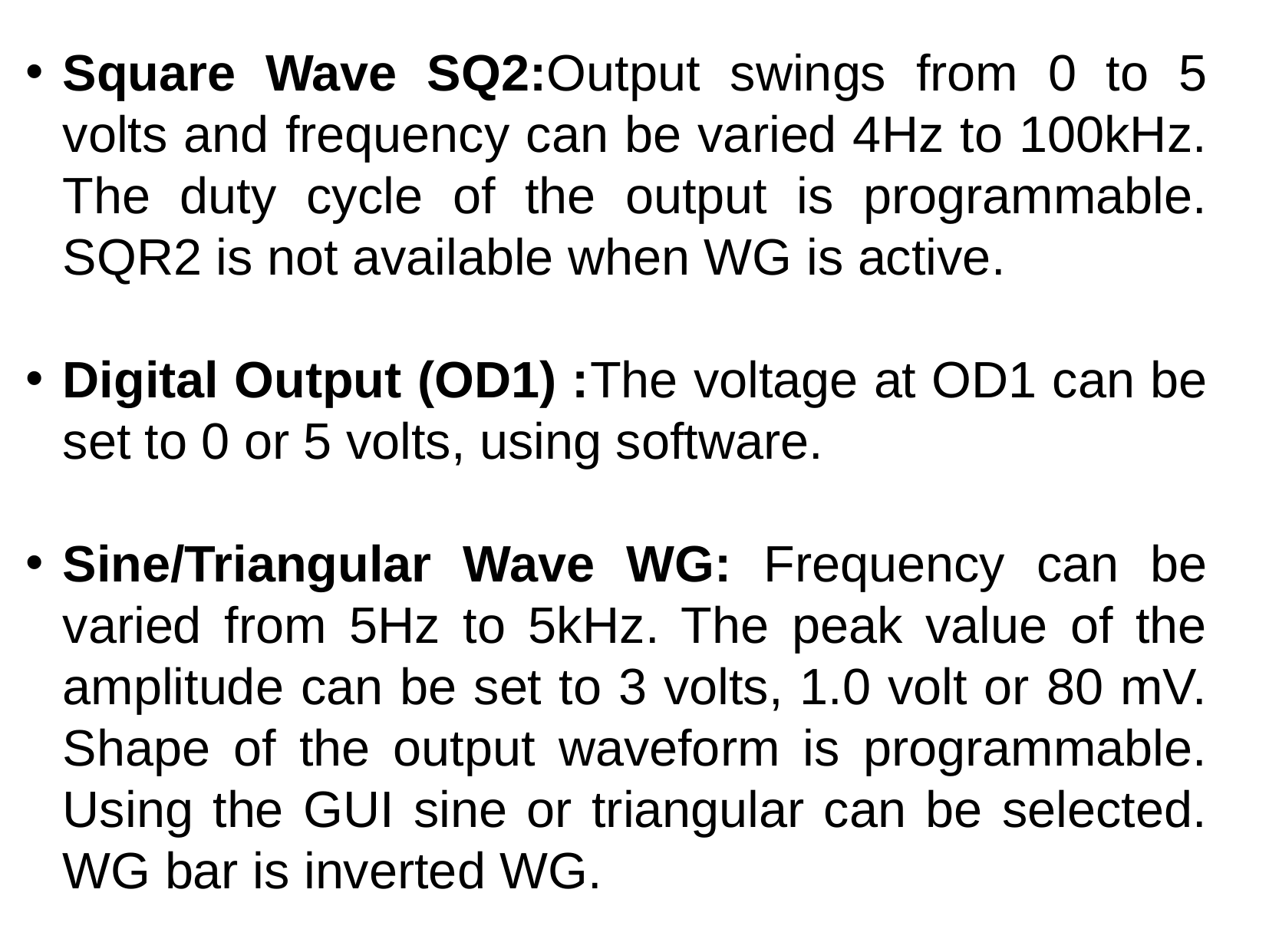

Square Wave SQ2:Output swings from 0 to 5 volts and frequency can be varied 4Hz to 100kHz. The duty cycle of the output is programmable. SQR2 is not available when WG is active.

Digital Output (OD1) :The voltage at OD1 can be set to 0 or 5 volts, using software.

Sine/Triangular Wave WG: Frequency can be varied from 5Hz to 5kHz. The peak value of the amplitude can be set to 3 volts, 1.0 volt or 80 mV. Shape of the output waveform is programmable. Using the GUI sine or triangular can be selected. WG bar is inverted WG.